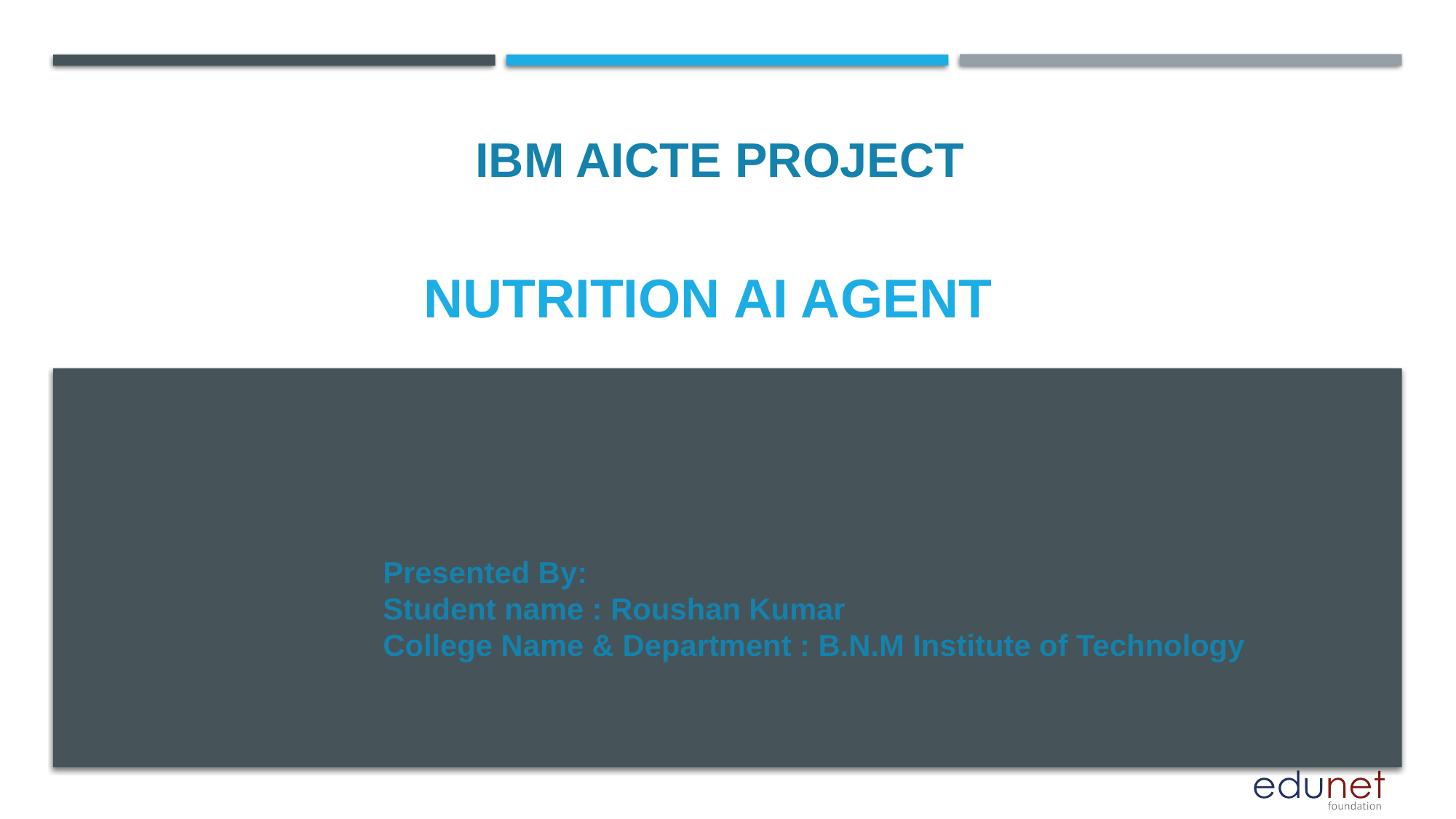

IBM AICTE PROJECT
# Nutrition ai agent
Presented By:
Student name : Roushan Kumar
College Name & Department : B.N.M Institute of Technology